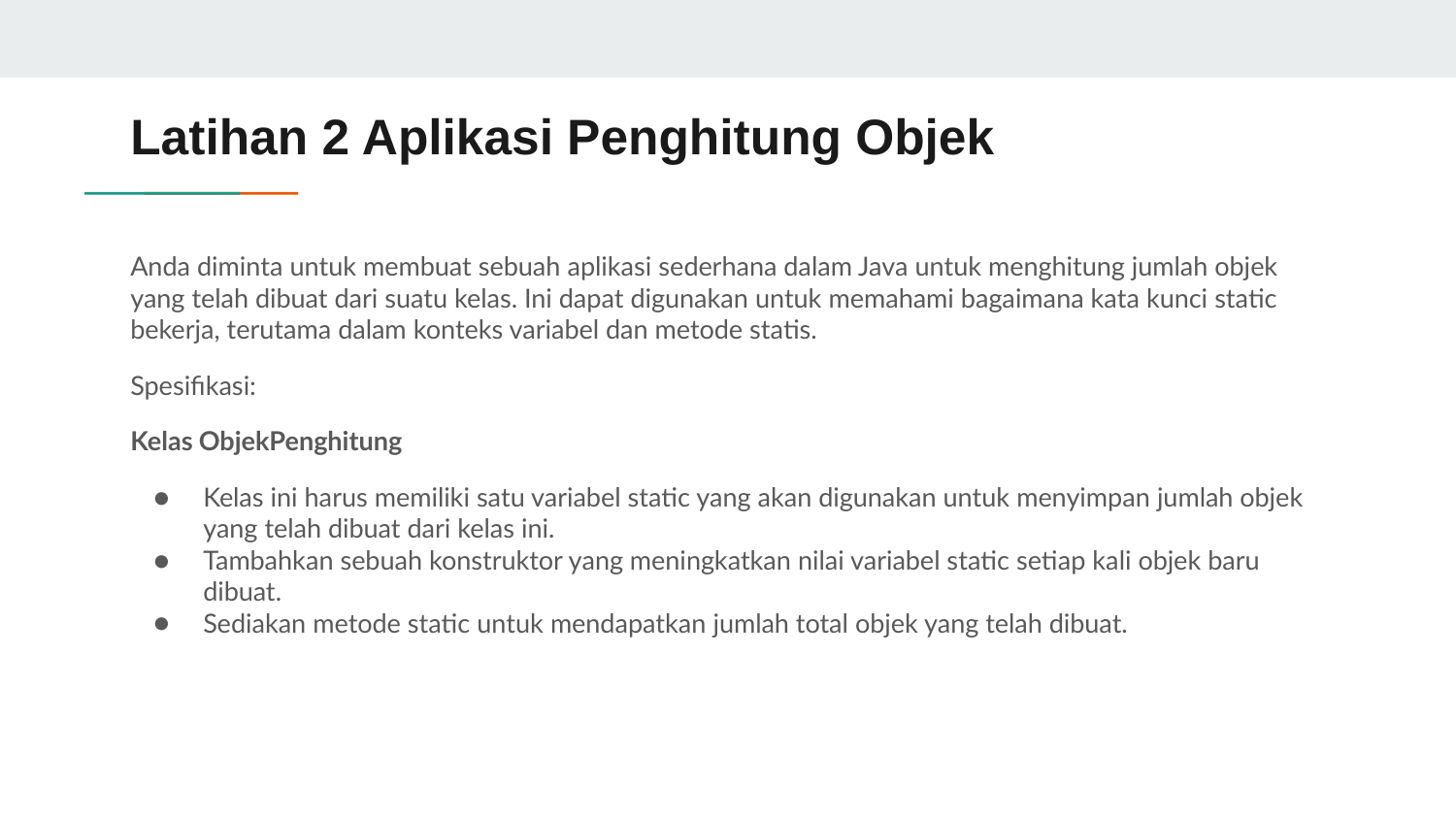

# Latihan 2 Aplikasi Penghitung Objek
Anda diminta untuk membuat sebuah aplikasi sederhana dalam Java untuk menghitung jumlah objek yang telah dibuat dari suatu kelas. Ini dapat digunakan untuk memahami bagaimana kata kunci static bekerja, terutama dalam konteks variabel dan metode statis.
Spesifikasi:
Kelas ObjekPenghitung
Kelas ini harus memiliki satu variabel static yang akan digunakan untuk menyimpan jumlah objek yang telah dibuat dari kelas ini.
Tambahkan sebuah konstruktor yang meningkatkan nilai variabel static setiap kali objek baru dibuat.
Sediakan metode static untuk mendapatkan jumlah total objek yang telah dibuat.